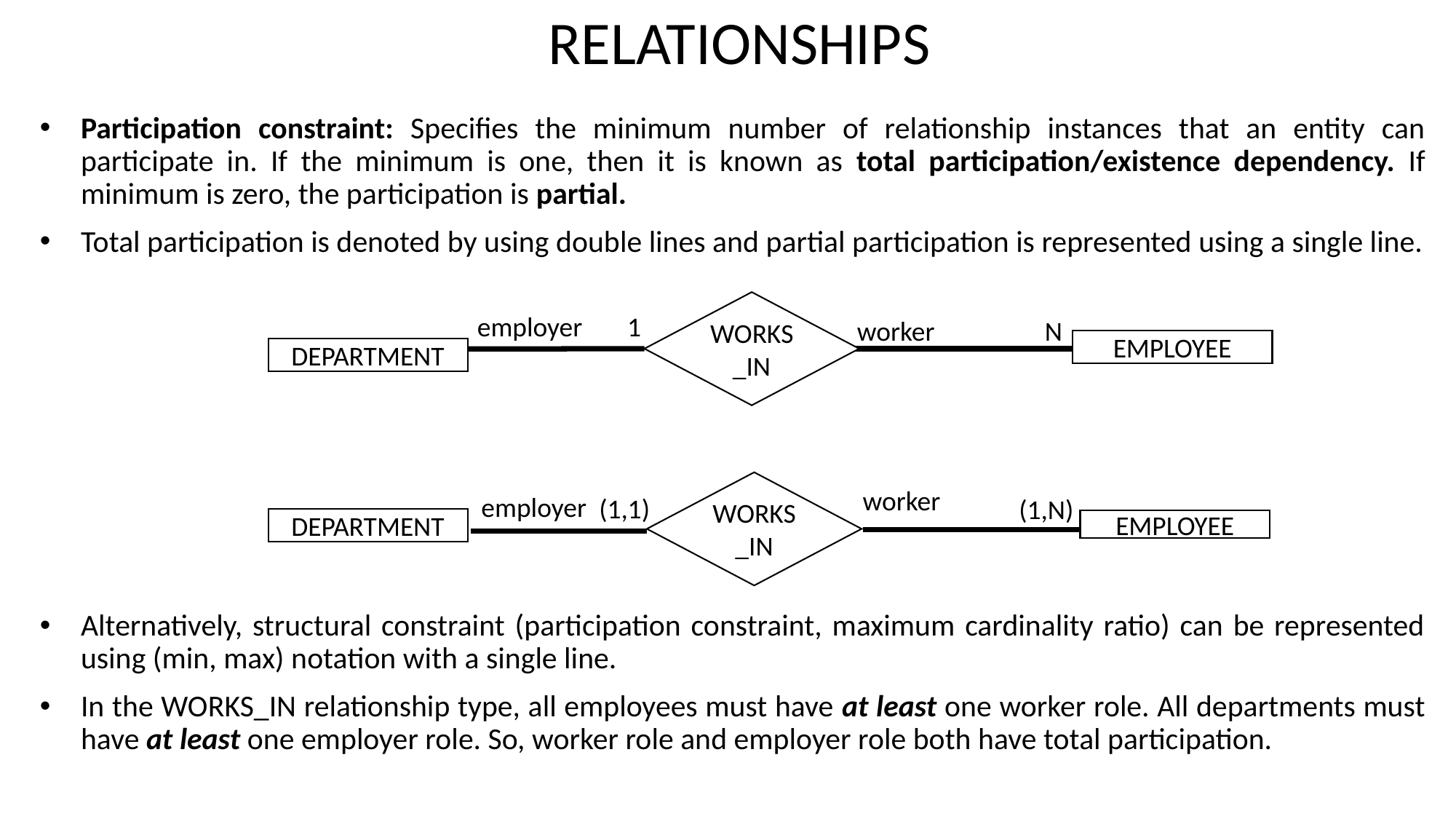

# RELATIONSHIPS
Participation constraint: Specifies the minimum number of relationship instances that an entity can participate in. If the minimum is one, then it is known as total participation/existence dependency. If minimum is zero, the participation is partial.
Total participation is denoted by using double lines and partial participation is represented using a single line.

Alternatively, structural constraint (participation constraint, maximum cardinality ratio) can be represented using (min, max) notation with a single line.
In the WORKS_IN relationship type, all employees must have at least one worker role. All departments must have at least one employer role. So, worker role and employer role both have total participation.

WORKS_IN
employer
N
EMPLOYEE
DEPARTMENT
worker
1
WORKS_IN
employer
(1,N)
DEPARTMENT
EMPLOYEE
worker
(1,1)